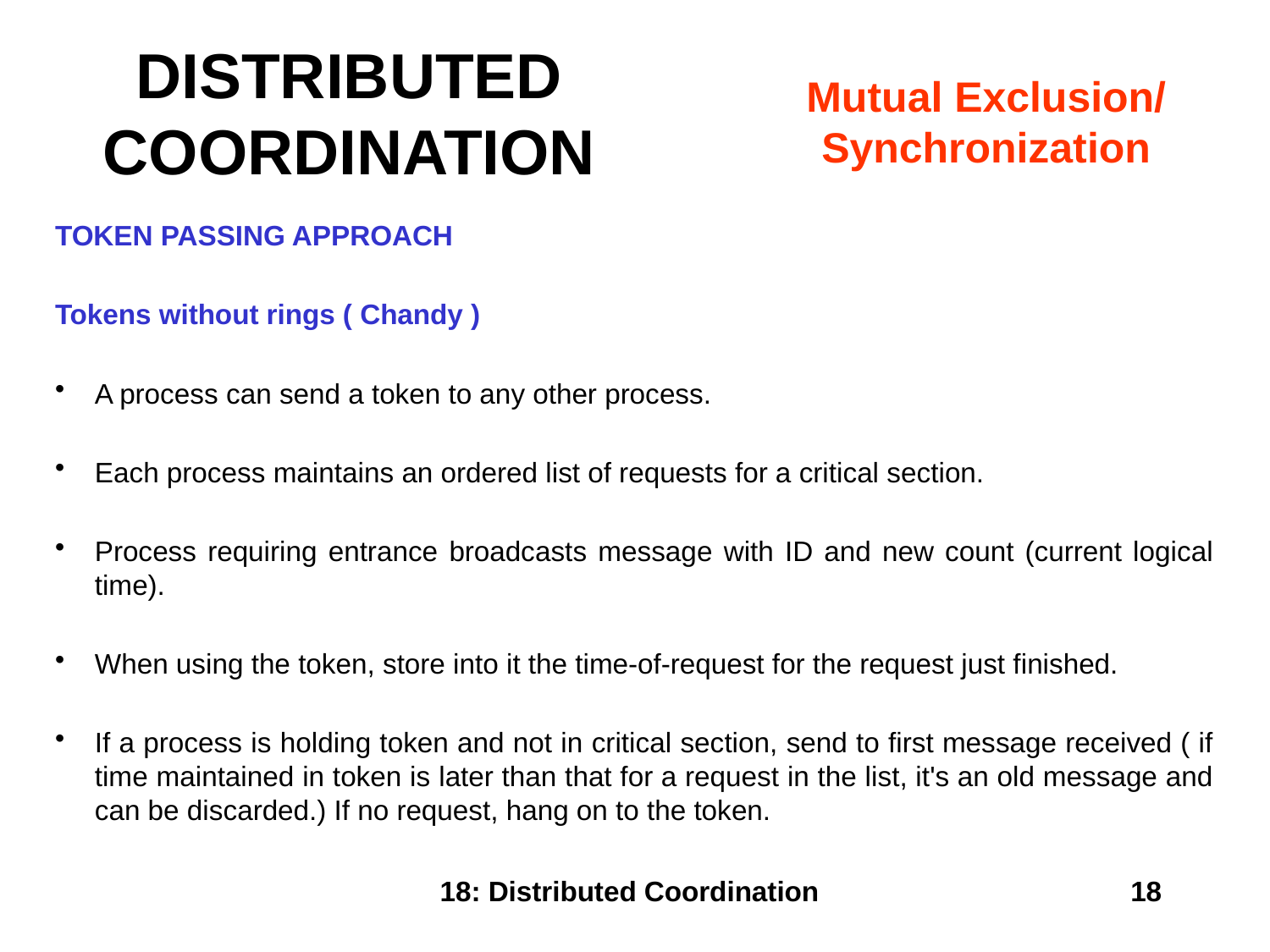

# DISTRIBUTED COORDINATION
Mutual Exclusion/
Synchronization
TOKEN PASSING APPROACH

Tokens without rings ( Chandy )

A process can send a token to any other process.

Each process maintains an ordered list of requests for a critical section.

Process requiring entrance broadcasts message with ID and new count (current logical time).

When using the token, store into it the time-of-request for the request just finished.

If a process is holding token and not in critical section, send to first message received ( if time maintained in token is later than that for a request in the list, it's an old message and can be discarded.) If no request, hang on to the token.
18: Distributed Coordination
18